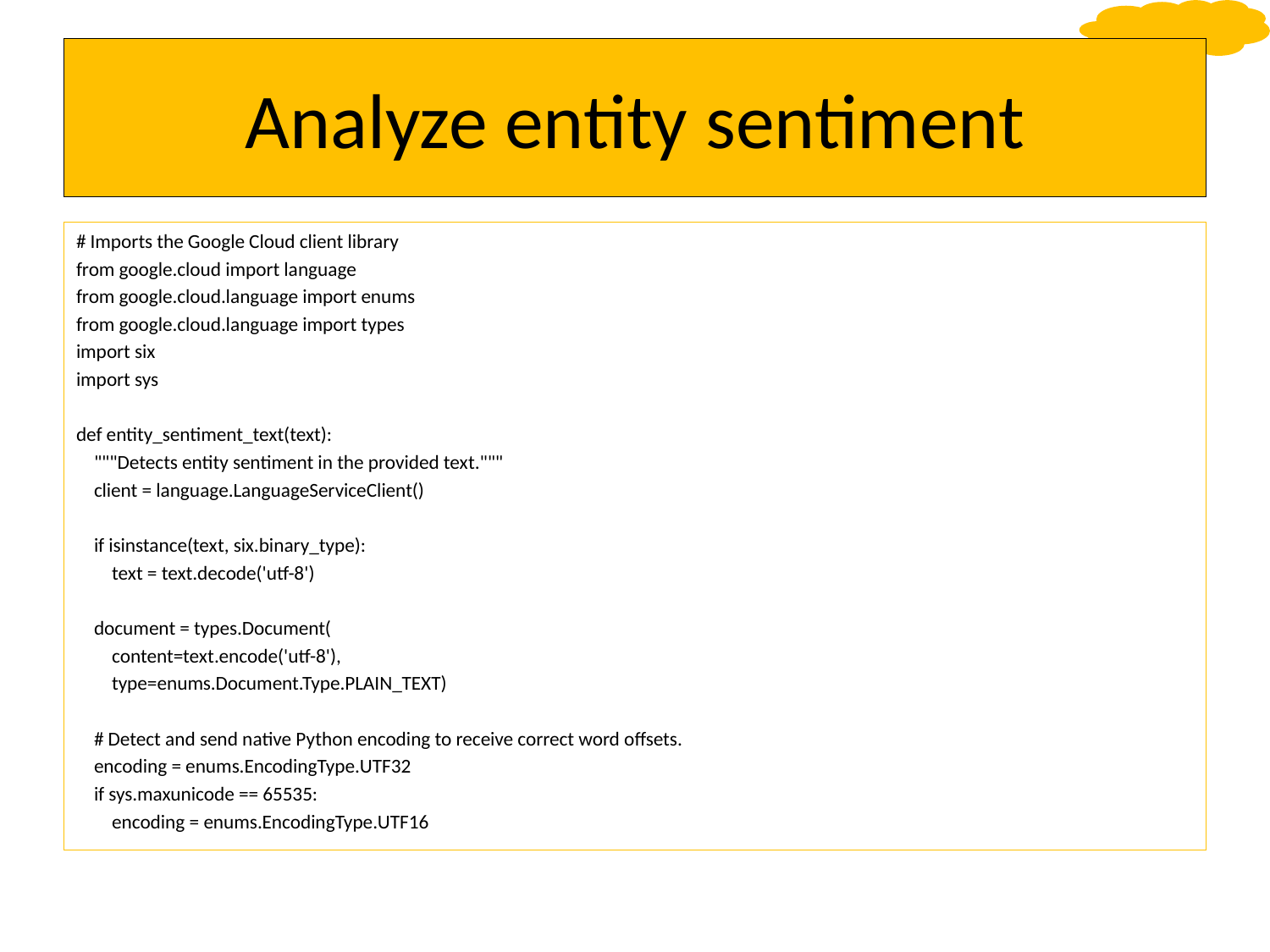

# Analyze entity sentiment
# Imports the Google Cloud client library
from google.cloud import language
from google.cloud.language import enums
from google.cloud.language import types
import six
import sys

def entity_sentiment_text(text):
    """Detects entity sentiment in the provided text."""
    client = language.LanguageServiceClient()

    if isinstance(text, six.binary_type):
        text = text.decode('utf-8')

    document = types.Document(
        content=text.encode('utf-8'),
        type=enums.Document.Type.PLAIN_TEXT)

    # Detect and send native Python encoding to receive correct word offsets.
    encoding = enums.EncodingType.UTF32
    if sys.maxunicode == 65535:
        encoding = enums.EncodingType.UTF16